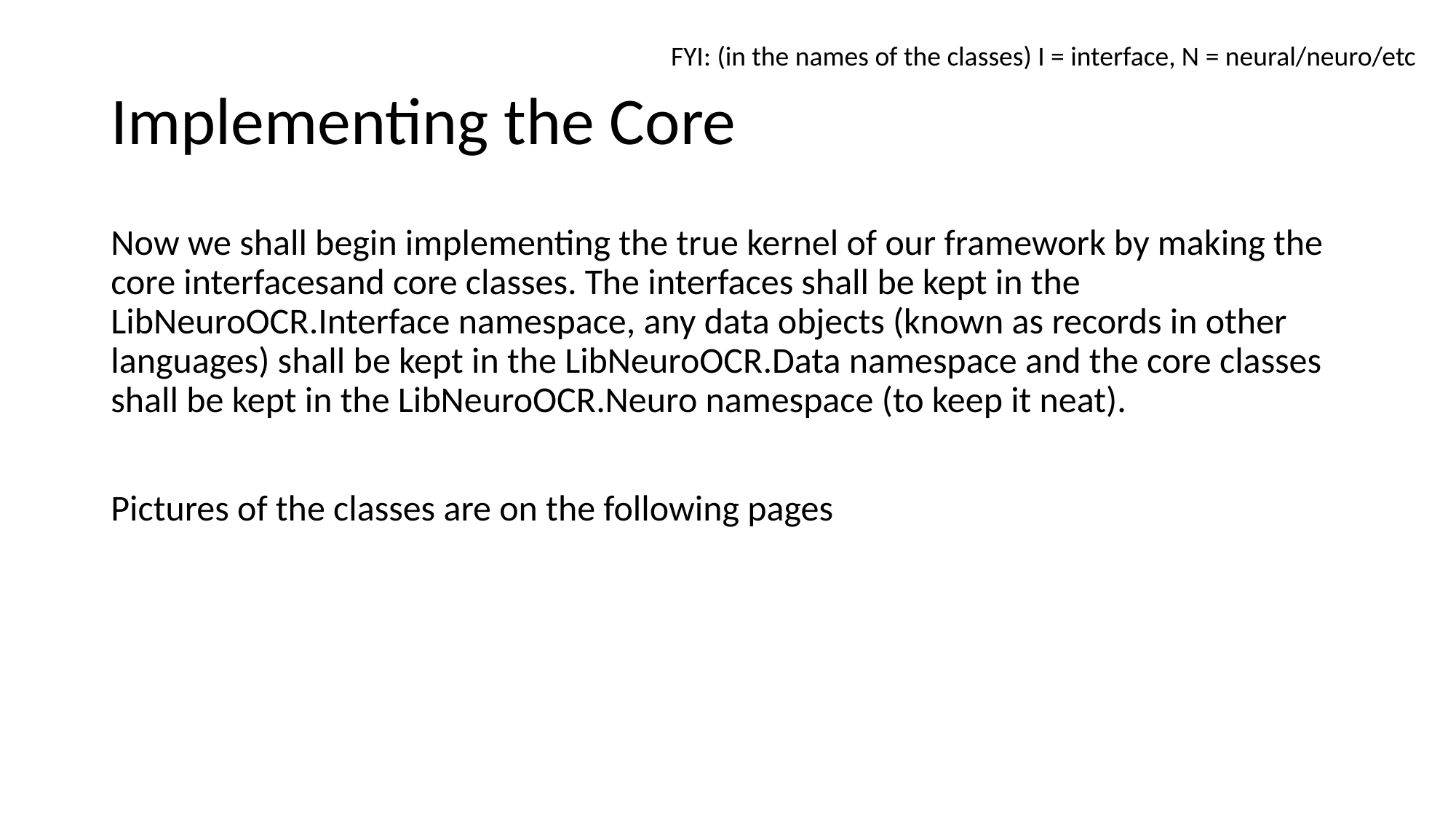

FYI: (in the names of the classes) I = interface, N = neural/neuro/etc
# Implementing the Core
Now we shall begin implementing the true kernel of our framework by making the core interfacesand core classes. The interfaces shall be kept in the LibNeuroOCR.Interface namespace, any data objects (known as records in other languages) shall be kept in the LibNeuroOCR.Data namespace and the core classes shall be kept in the LibNeuroOCR.Neuro namespace (to keep it neat).

Pictures of the classes are on the following pages